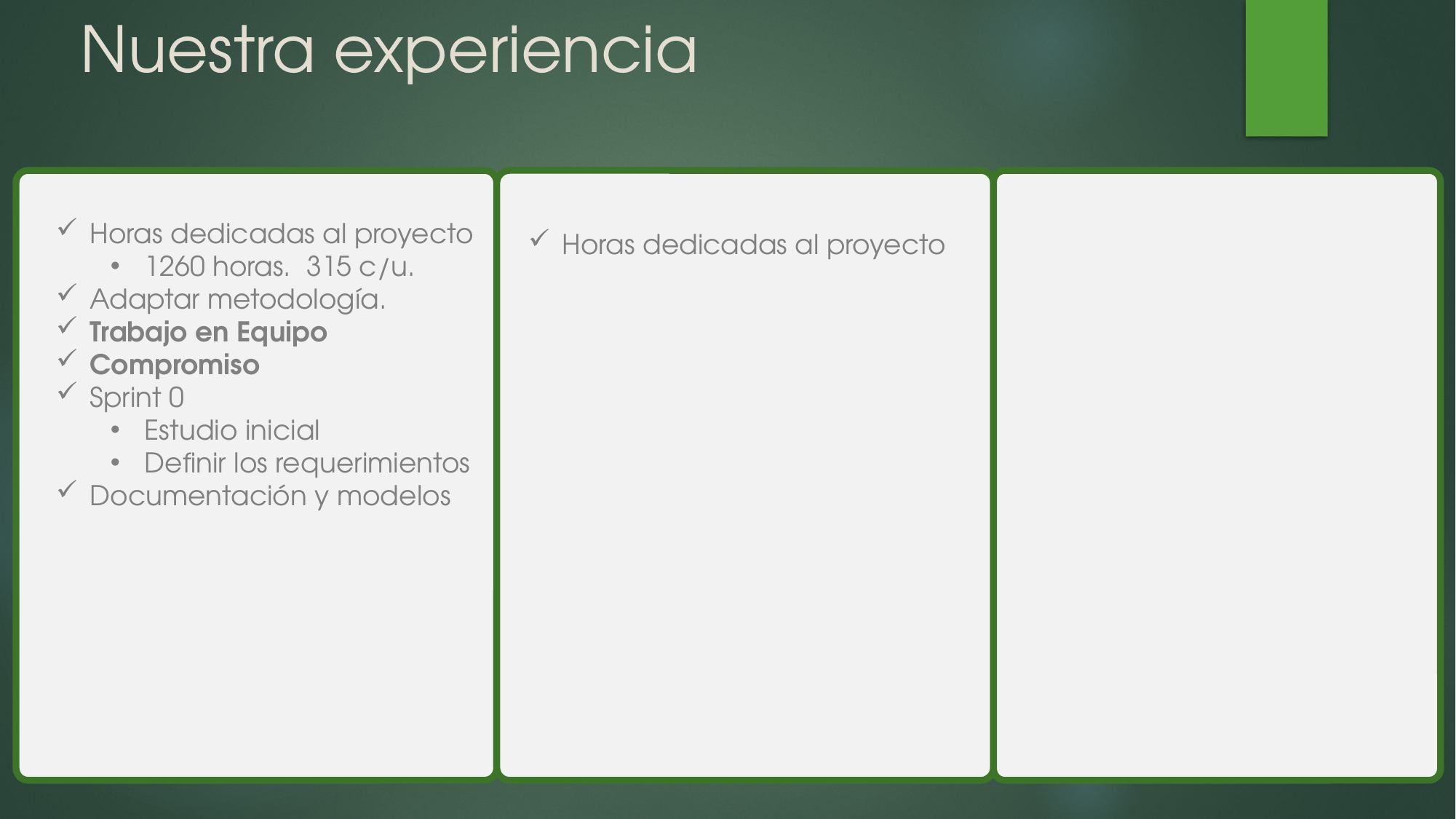

# Nuestra experiencia

Horas dedicadas al proyecto
1260 horas.  315 c/u.
Adaptar metodología.
Trabajo en Equipo
Compromiso
Sprint 0
Estudio inicial
Definir los requerimientos
Documentación y modelos

Horas dedicadas al proyecto